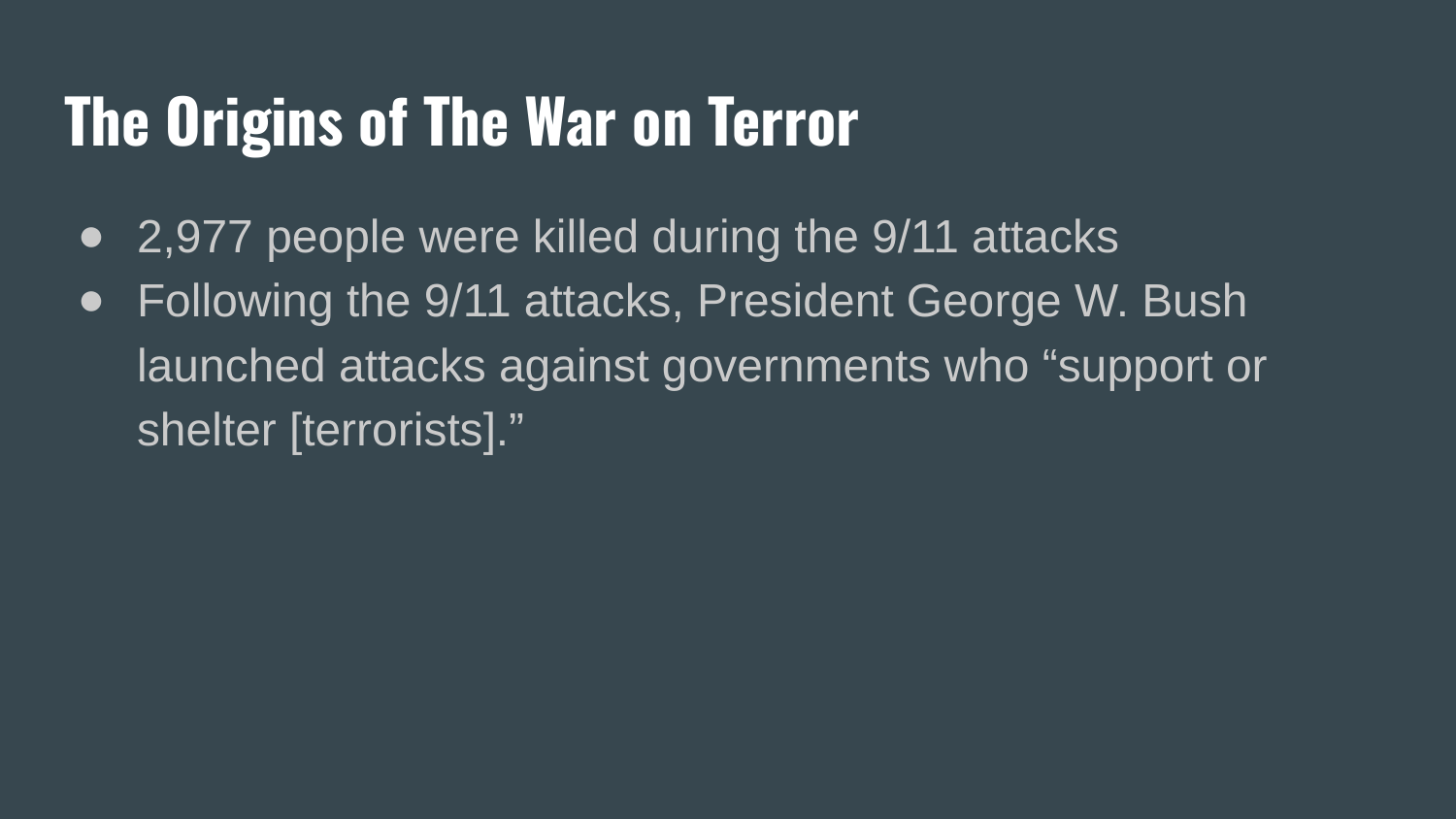

# The Origins of The War on Terror
2,977 people were killed during the 9/11 attacks
Following the 9/11 attacks, President George W. Bush launched attacks against governments who “support or shelter [terrorists].”